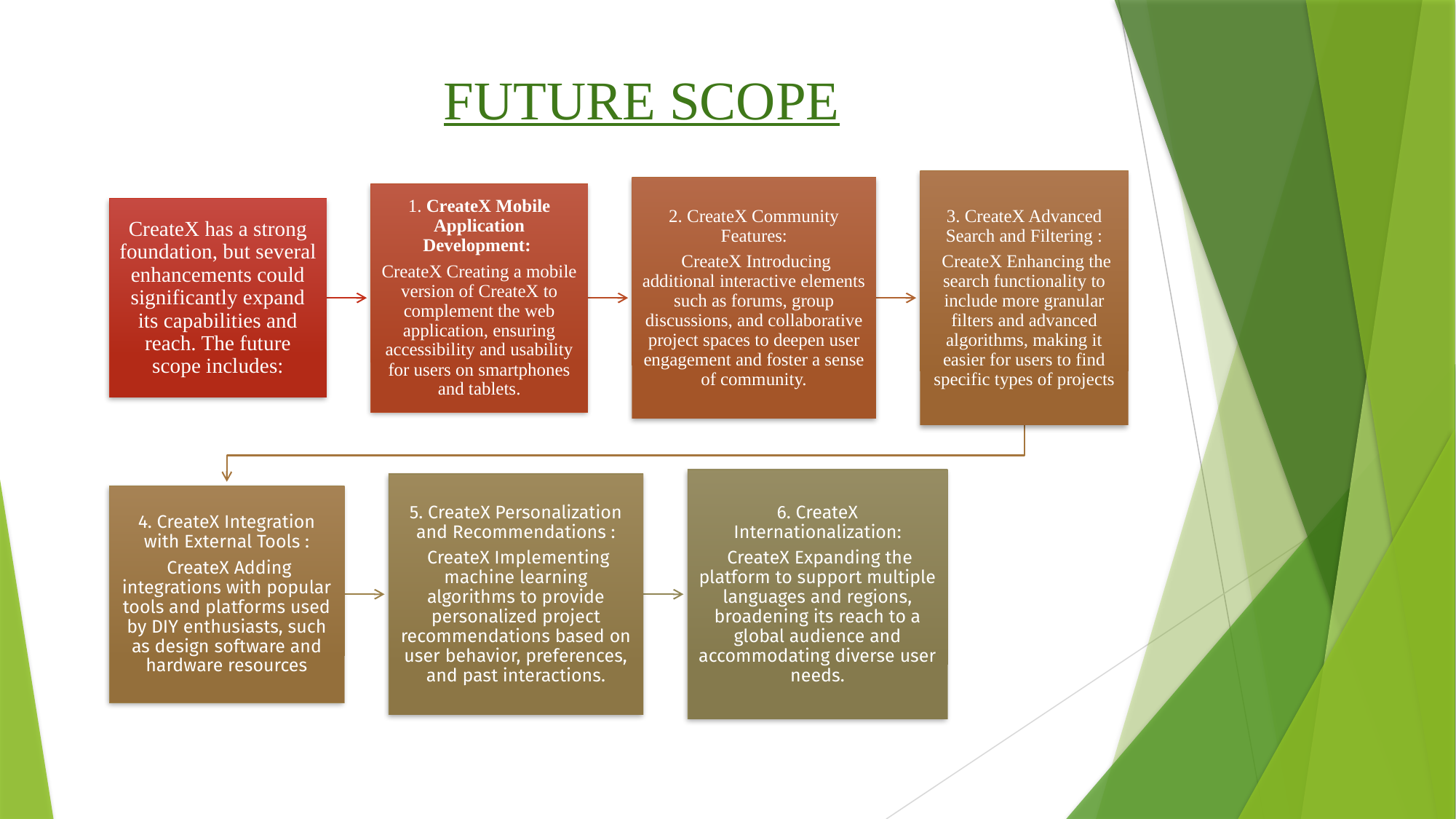

# FUTURE SCOPE

CreateX has a strong foundation, but several enhancements could significantly expand its capabilities and reach. The future scope includes:

1. CreateX Mobile Application Development:
CreateX Creating a mobile version of CreateX to complement the web application, ensuring accessibility and usability for users on smartphones and tablets.

2. CreateX Community Features:
 CreateX Introducing additional interactive elements such as forums, group discussions, and collaborative project spaces to deepen user engagement and foster a sense of community.

3. CreateX Advanced Search and Filtering :
 CreateX Enhancing the search functionality to include more granular filters and advanced algorithms, making it easier for users to find specific types of projects

4. CreateX Integration with External Tools :
 CreateX Adding integrations with popular tools and platforms used by DIY enthusiasts, such as design software and hardware resources

5. CreateX Personalization and Recommendations :
 CreateX Implementing machine learning algorithms to provide personalized project recommendations based on user behavior, preferences, and past interactions.
6. CreateX Internationalization:
 CreateX Expanding the platform to support multiple languages and regions, broadening its reach to a global audience and accommodating diverse user needs.